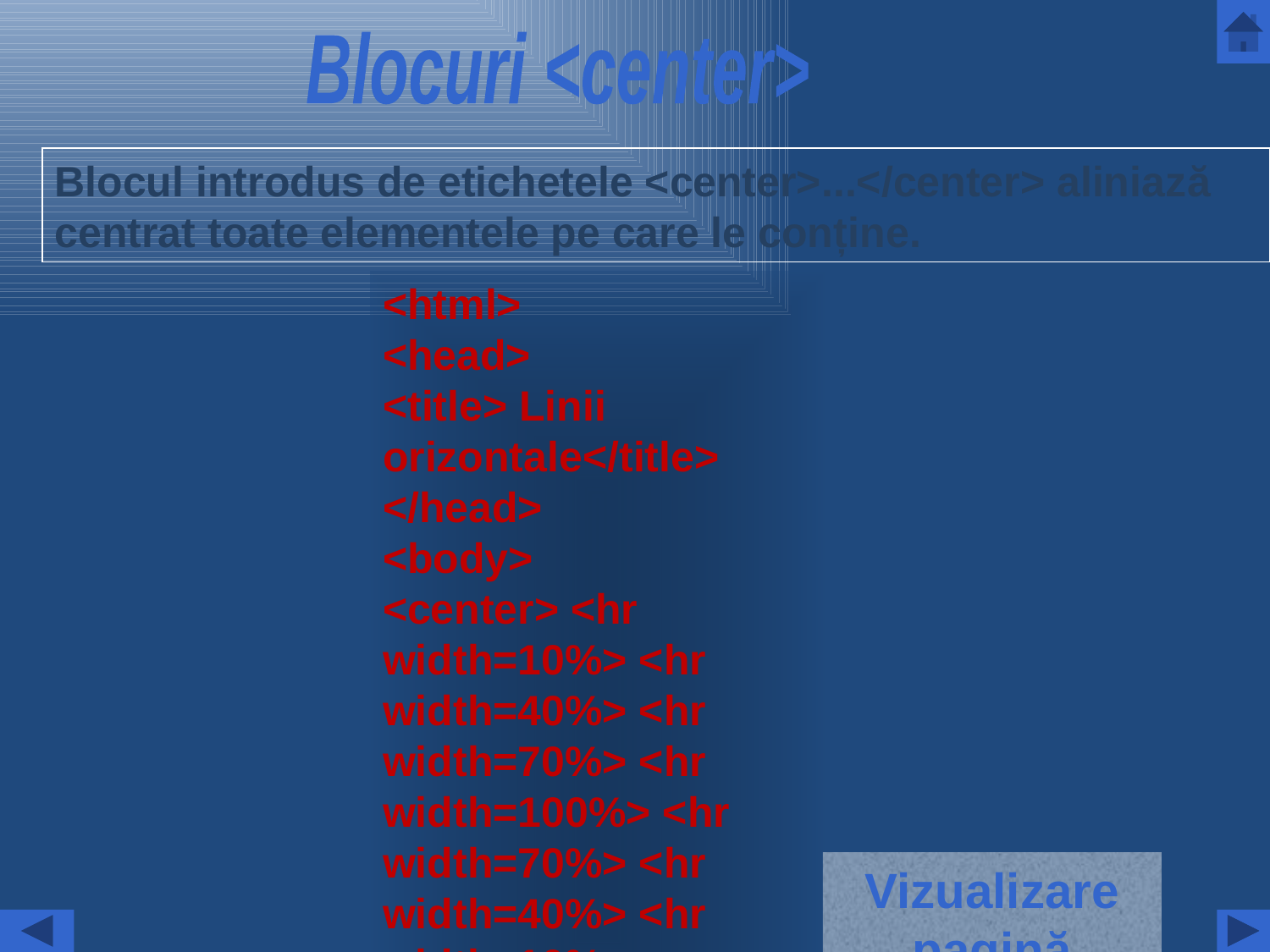

Blocuri <center>
Blocul introdus de etichetele <center>...</center> aliniază centrat toate elementele pe care le conține.
<html>
<head>
<title> Linii orizontale</title>
</head>
<body>
<center> <hr width=10%> <hr width=40%> <hr width=70%> <hr width=100%> <hr width=70%> <hr width=40%> <hr width=10%> </center>
</body>
</html>
Vizualizare pagină